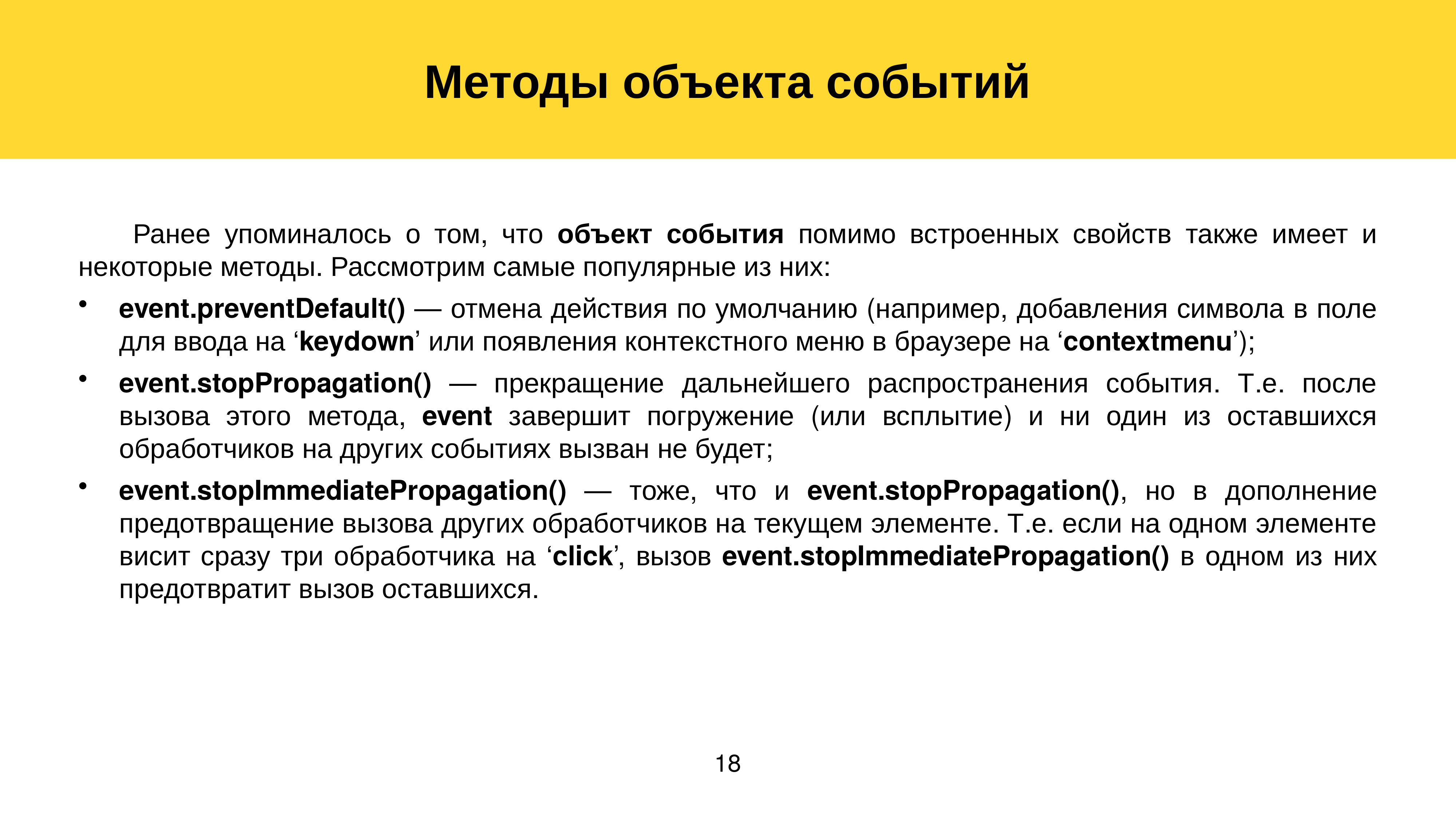

Методы объекта событий
	Ранее упоминалось о том, что объект события помимо встроенных свойств также имеет и некоторые методы. Рассмотрим самые популярные из них:
event.preventDefault() — отмена действия по умолчанию (например, добавления символа в поле для ввода на ‘keydown’ или появления контекстного меню в браузере на ‘contextmenu’);
event.stopPropagation() — прекращение дальнейшего распространения события. Т.е. после вызова этого метода, event завершит погружение (или всплытие) и ни один из оставшихся обработчиков на других событиях вызван не будет;
event.stopImmediatePropagation() — тоже, что и event.stopPropagation(), но в дополнение предотвращение вызова других обработчиков на текущем элементе. Т.е. если на одном элементе висит сразу три обработчика на ‘click’, вызов event.stopImmediatePropagation() в одном из них предотвратит вызов оставшихся.
18